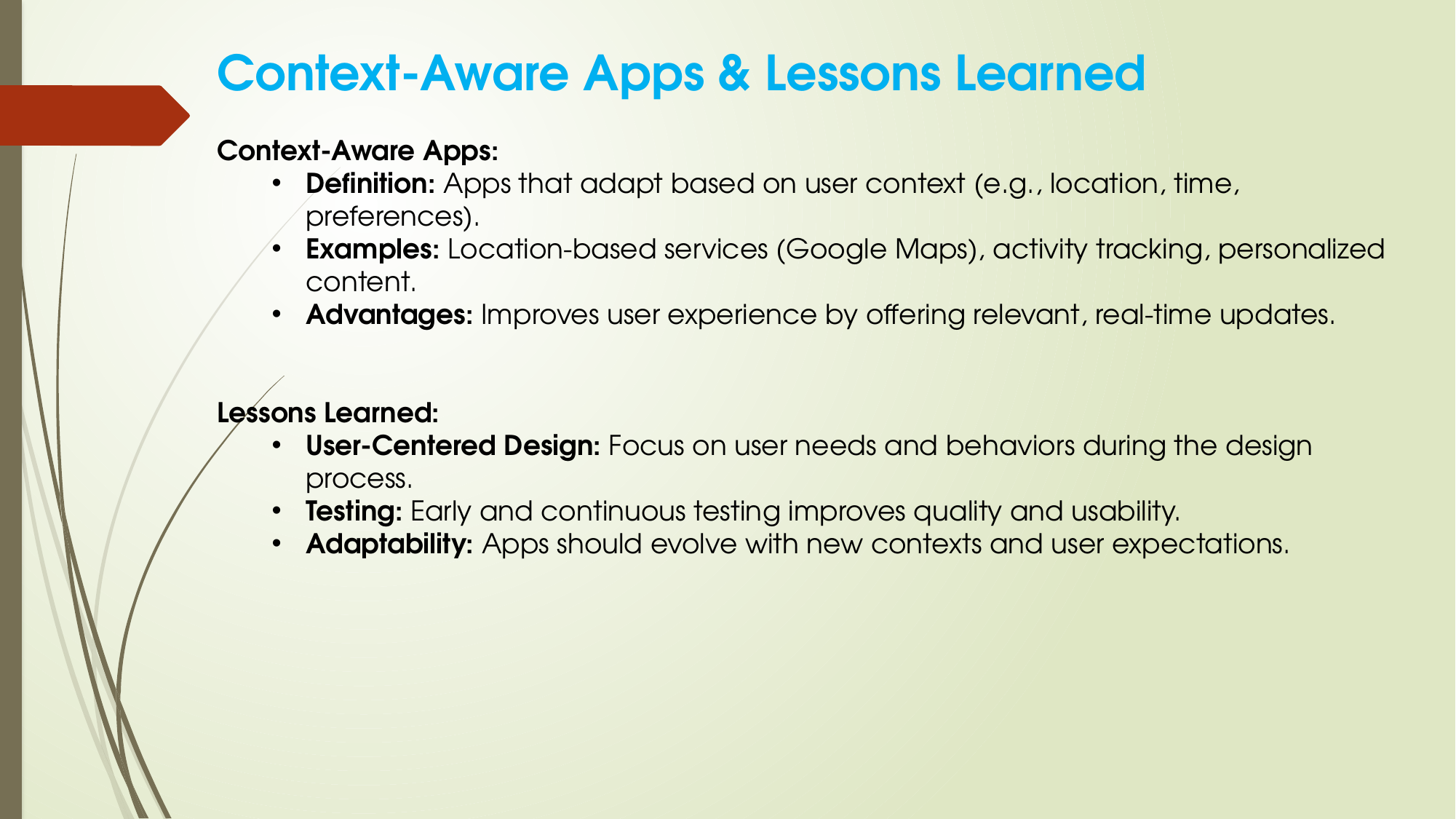

Context-Aware Apps & Lessons Learned

Context-Aware Apps:
Definition: Apps that adapt based on user context (e.g., location, time, preferences).
Examples: Location-based services (Google Maps), activity tracking, personalized content.
Advantages: Improves user experience by offering relevant, real-time updates.

Lessons Learned:
User-Centered Design: Focus on user needs and behaviors during the design process.
Testing: Early and continuous testing improves quality and usability.
Adaptability: Apps should evolve with new contexts and user expectations.